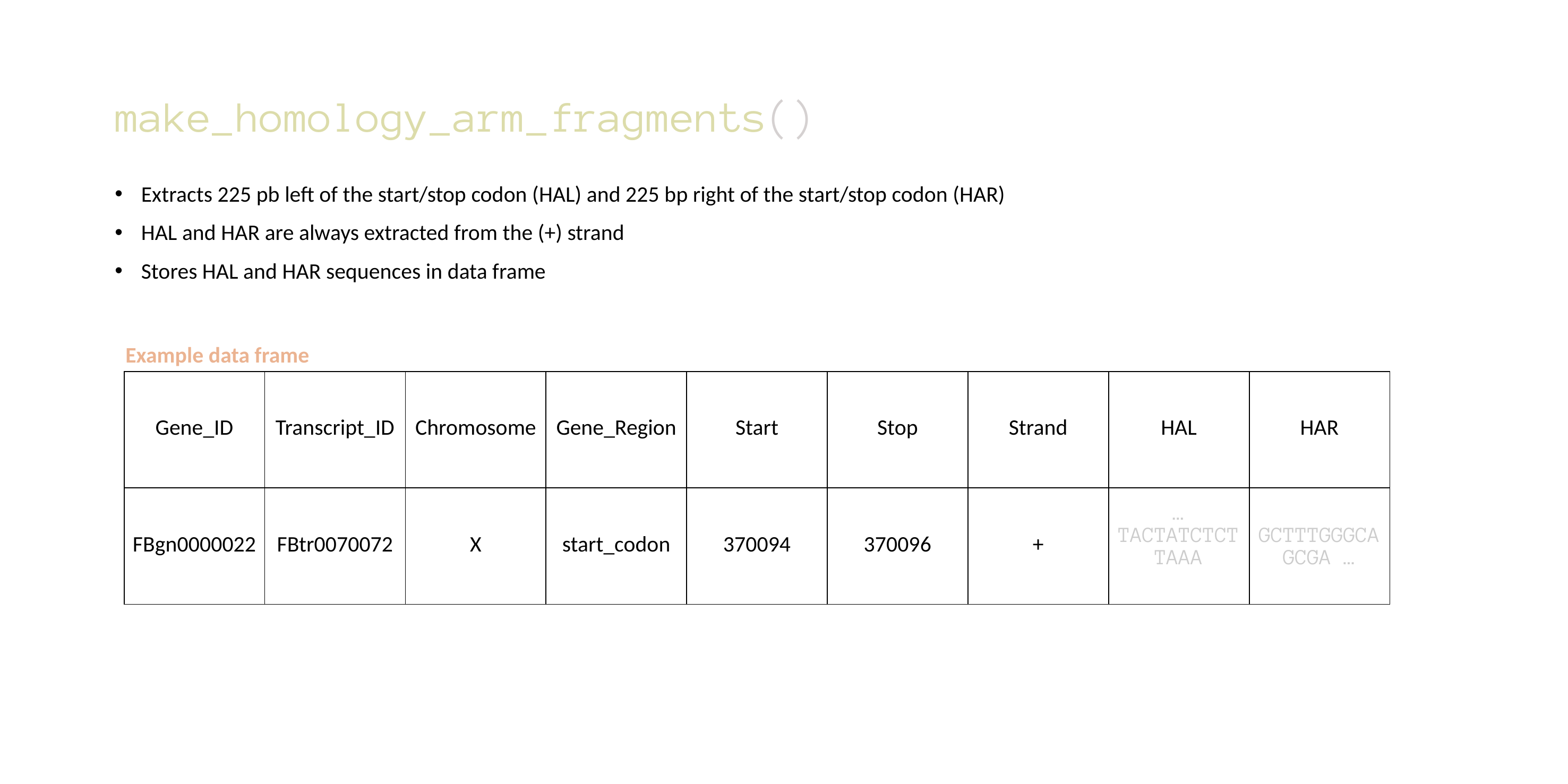

# make_homology_arm_fragments()
Extracts 225 pb left of the start/stop codon (HAL) and 225 bp right of the start/stop codon (HAR)
HAL and HAR are always extracted from the (+) strand
Stores HAL and HAR sequences in data frame
Example data frame
| Gene\_ID | Transcript\_ID | Chromosome | Gene\_Region | Start | Stop | Strand | HAL | HAR |
| --- | --- | --- | --- | --- | --- | --- | --- | --- |
| FBgn0000022 | FBtr0070072 | X | start\_codon | 370094 | 370096 | + | … TACTATCTCTTAAA | GCTTTGGGCAGCGA … |